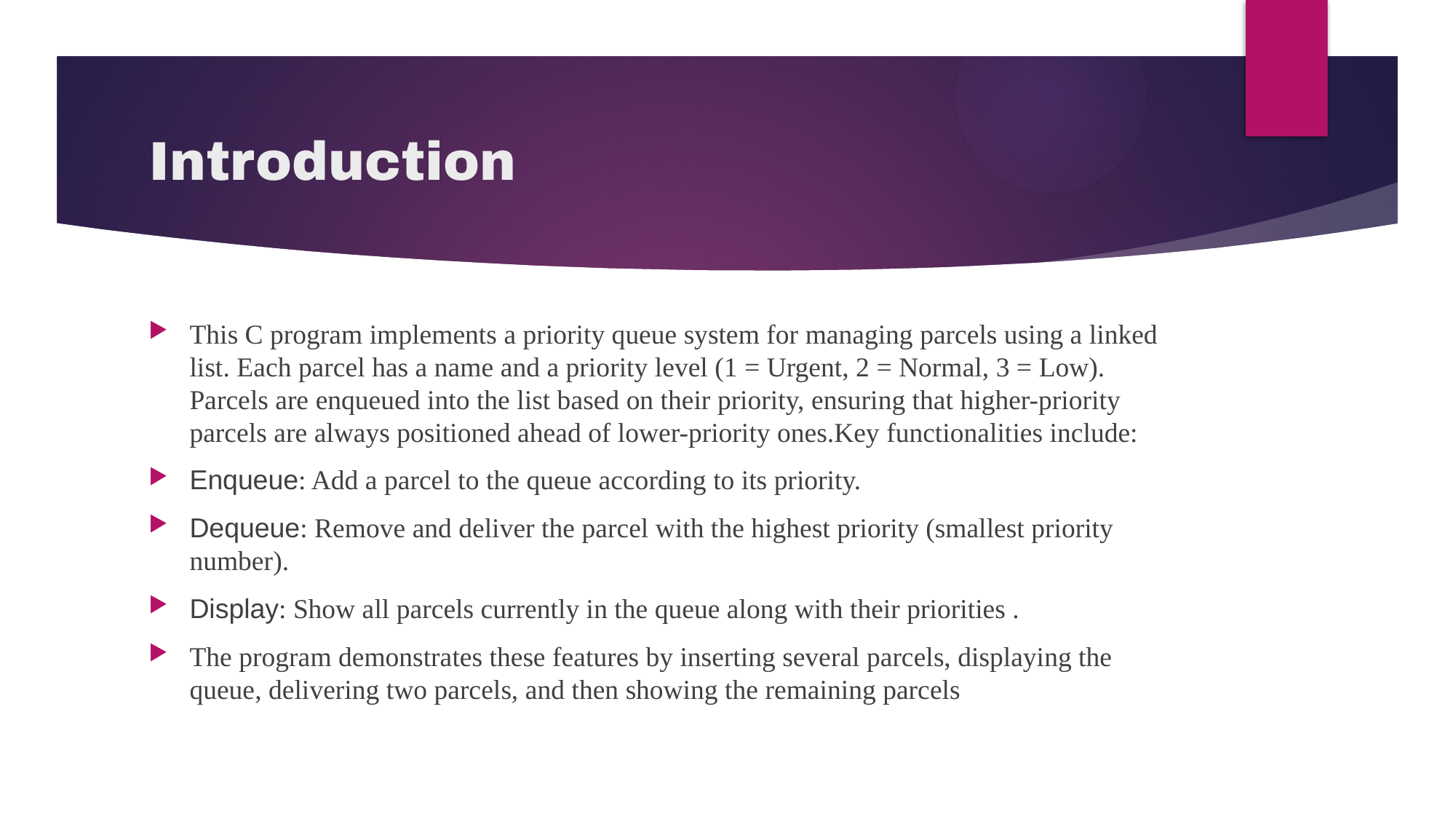

# Introduction
This C program implements a priority queue system for managing parcels using a linked list. Each parcel has a name and a priority level (1 = Urgent, 2 = Normal, 3 = Low). Parcels are enqueued into the list based on their priority, ensuring that higher-priority parcels are always positioned ahead of lower-priority ones.Key functionalities include:
Enqueue: Add a parcel to the queue according to its priority.
Dequeue: Remove and deliver the parcel with the highest priority (smallest priority number).
Display: Show all parcels currently in the queue along with their priorities .
The program demonstrates these features by inserting several parcels, displaying the queue, delivering two parcels, and then showing the remaining parcels